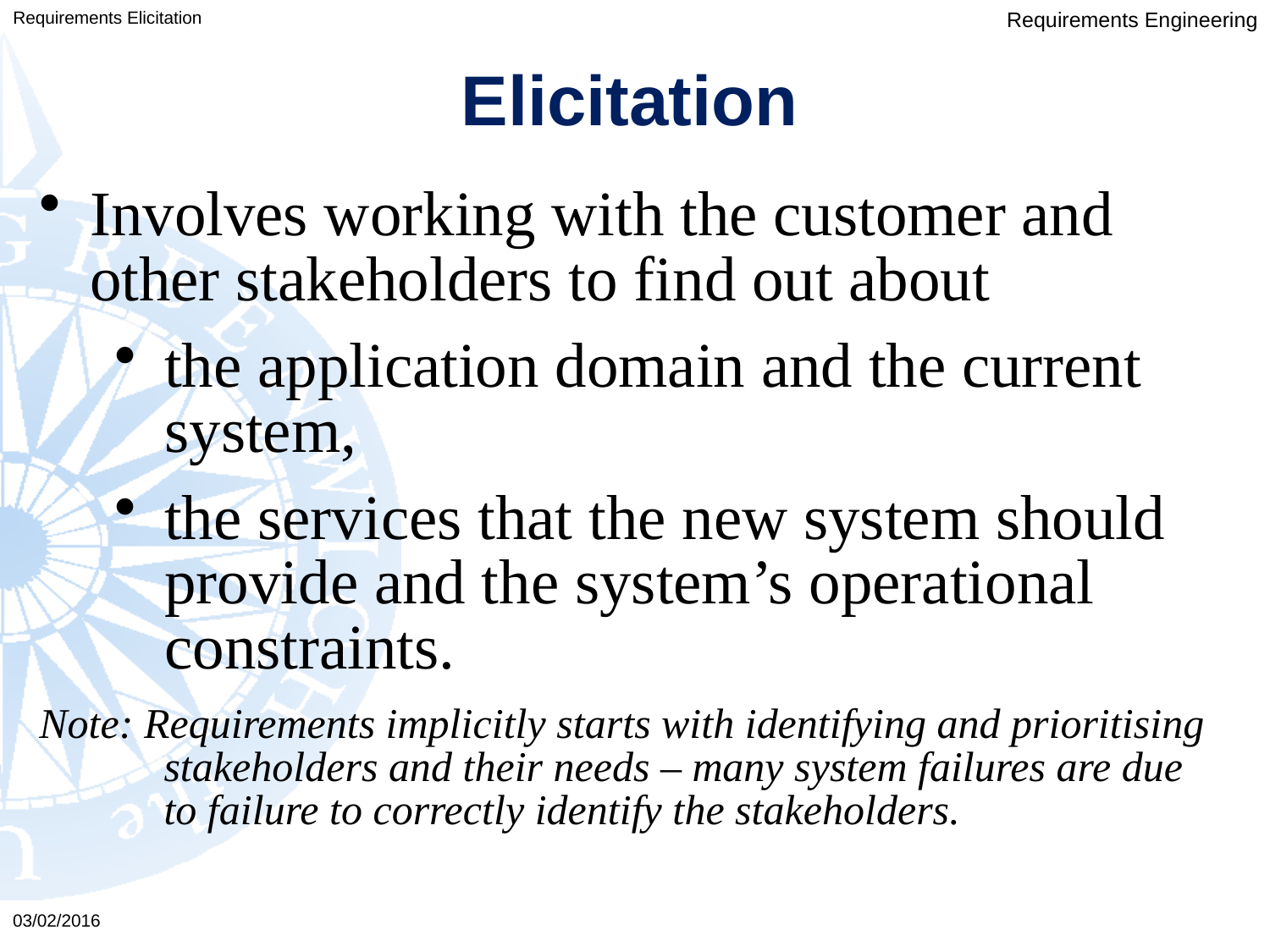

Requirements Elicitation
Elicitation
Involves working with the customer and other stakeholders to find out about
the application domain and the current system,
the services that the new system should provide and the system’s operational constraints.
Note: Requirements implicitly starts with identifying and prioritising stakeholders and their needs – many system failures are due to failure to correctly identify the stakeholders.
03/02/2016